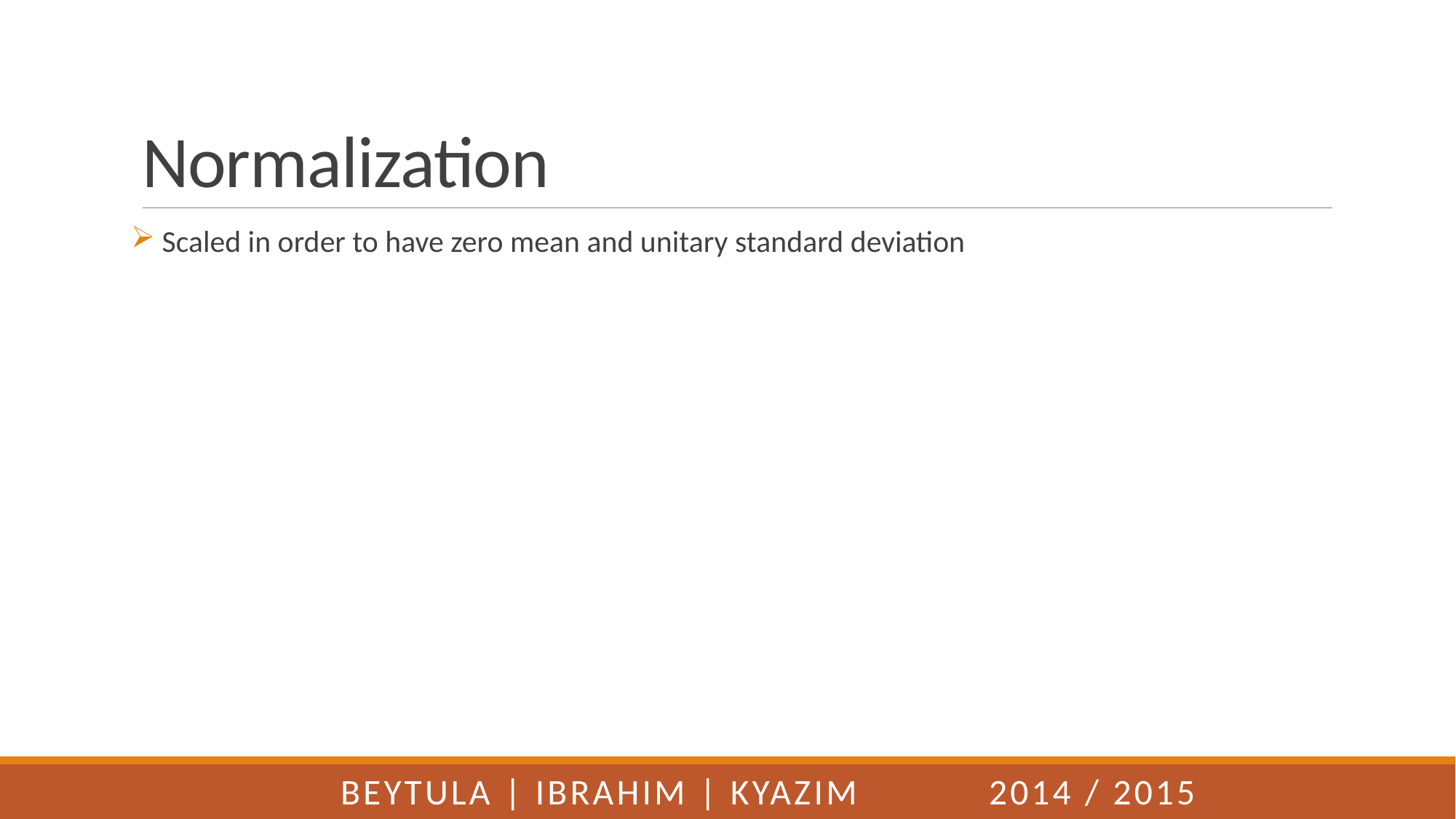

# Normalization
 Scaled in order to have zero mean and unitary standard deviation
Beytula | Ibrahim | Kyazim 					2014 / 2015